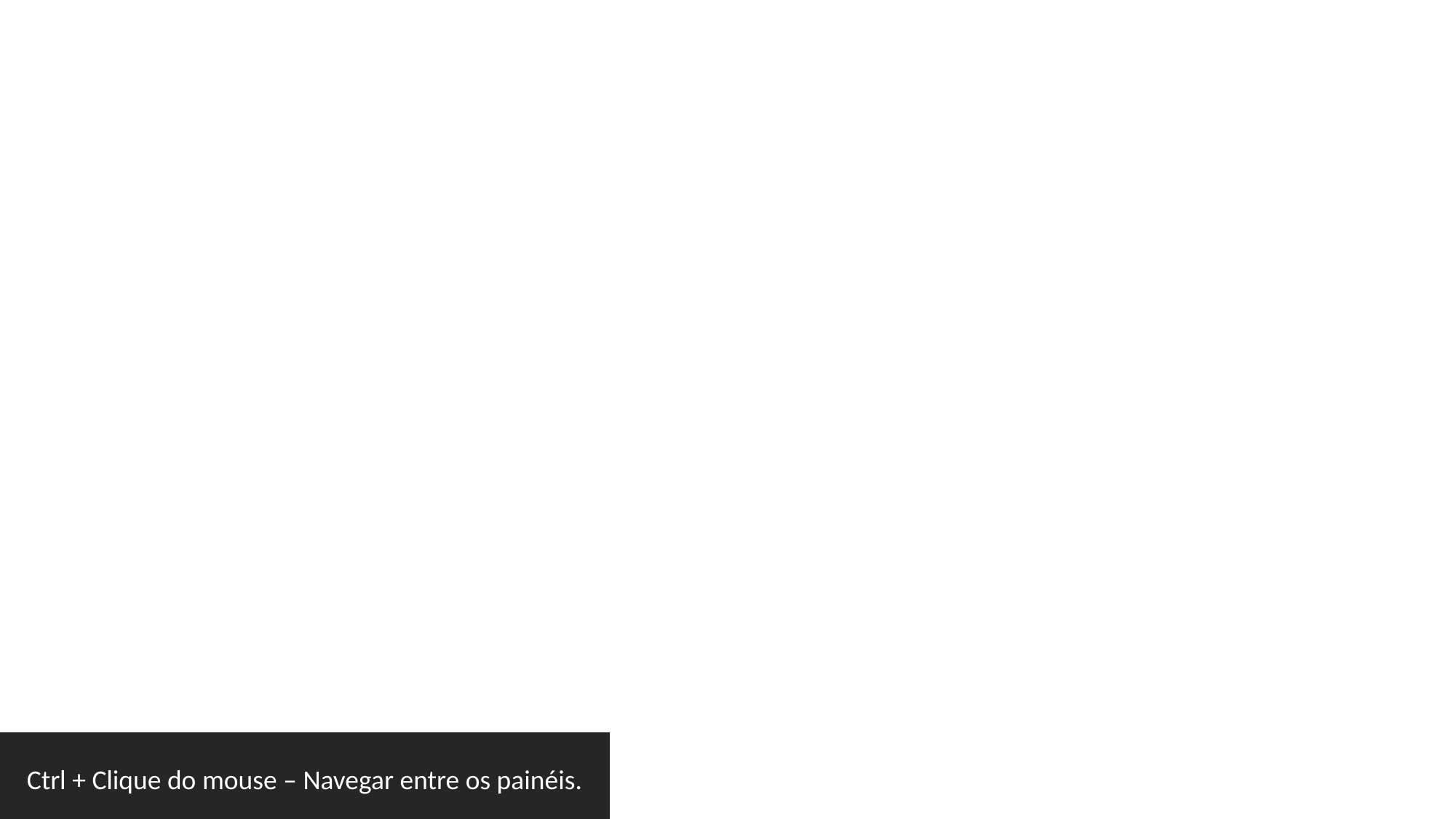

#
Ctrl + Clique do mouse – Navegar entre os painéis.